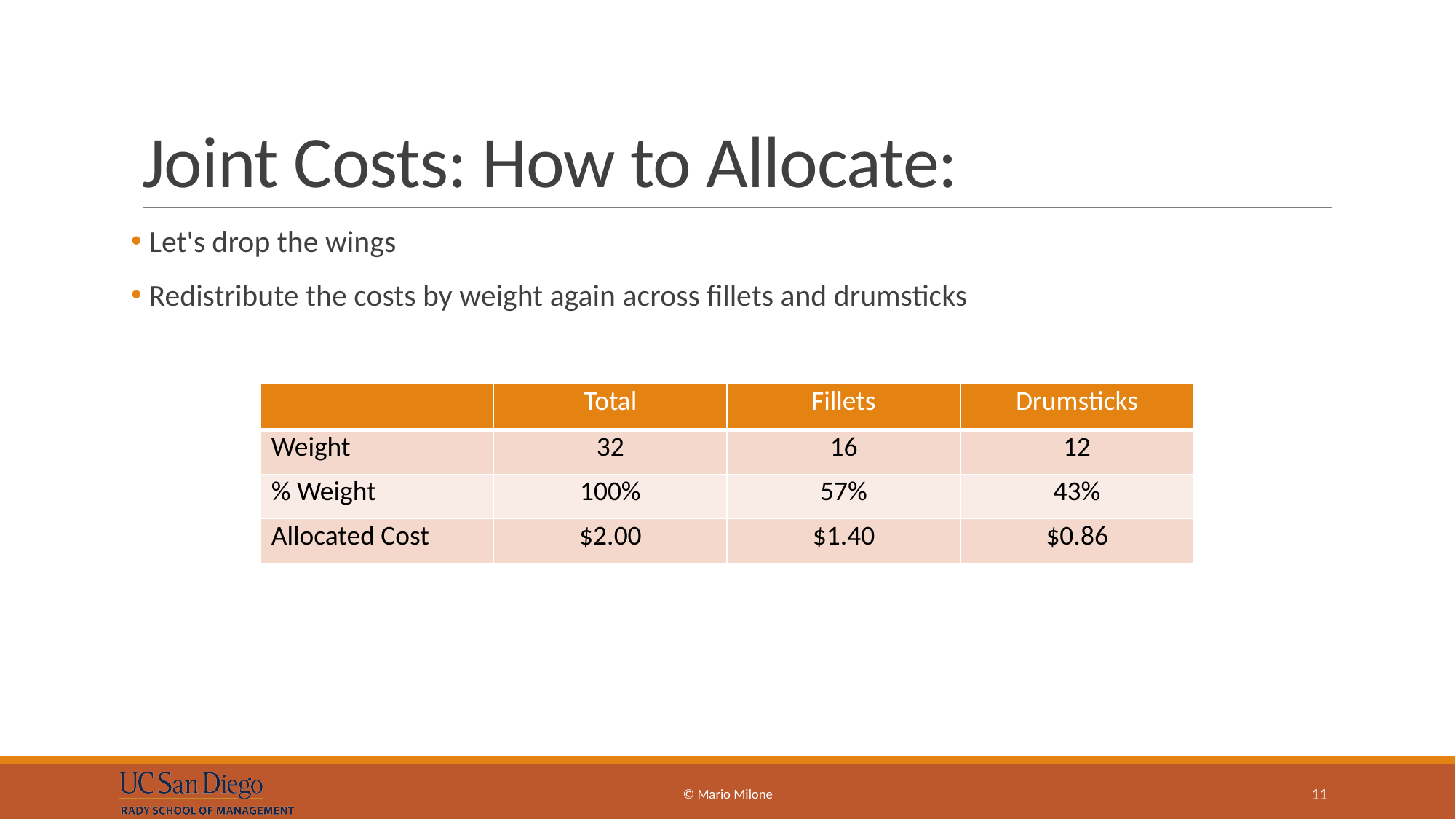

# Joint Costs: How to Allocate:
 Let's drop the wings
 Redistribute the costs by weight again across fillets and drumsticks
|  | Total | Fillets | Drumsticks |
| --- | --- | --- | --- |
| Weight | 32 | 16 | 12 |
| % Weight | 100% | 57% | 43% |
| Allocated Cost | $2.00 | $1.40 | $0.86 |
© Mario Milone
11